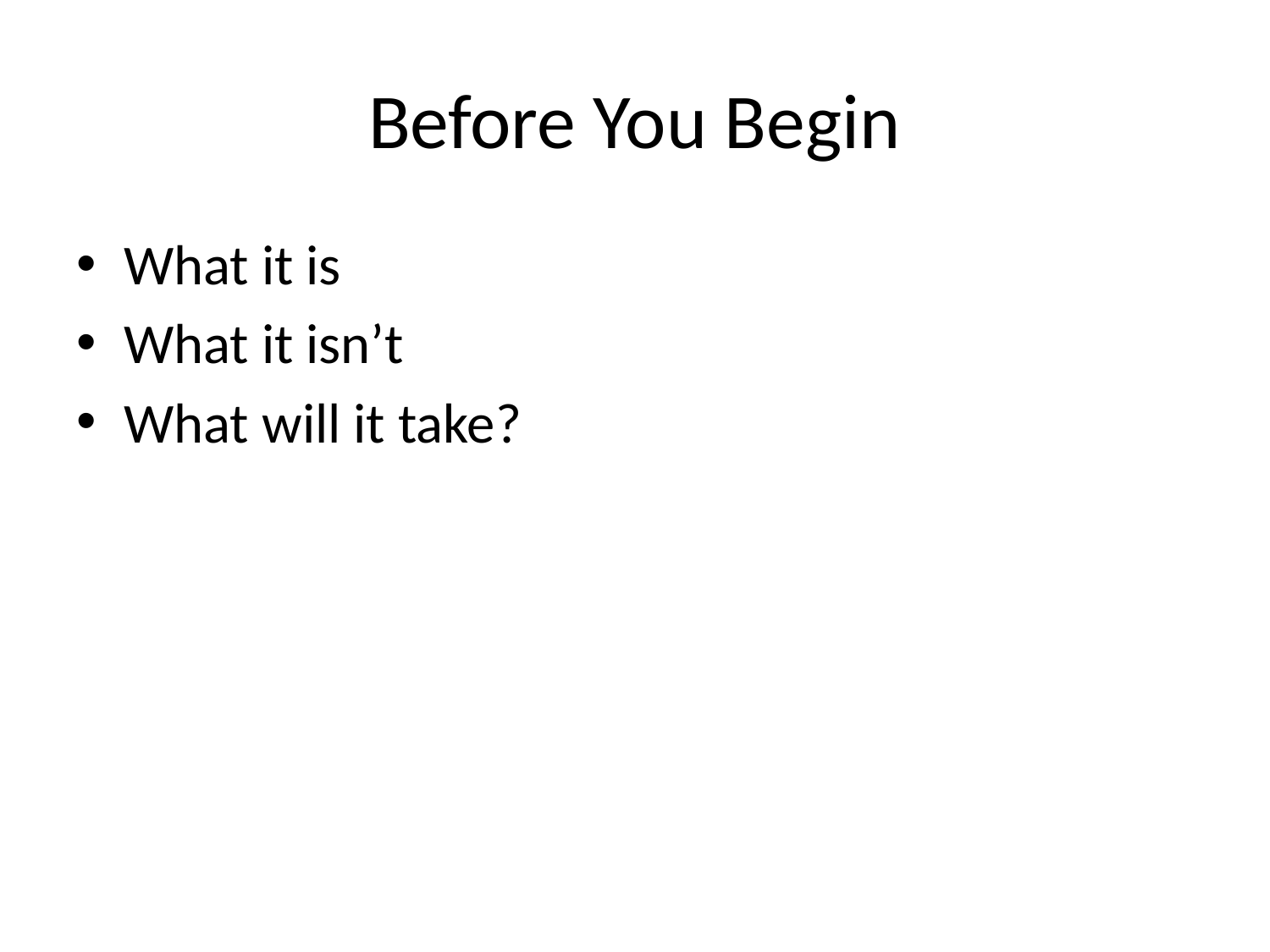

# Before You Begin
What it is
What it isn’t
What will it take?